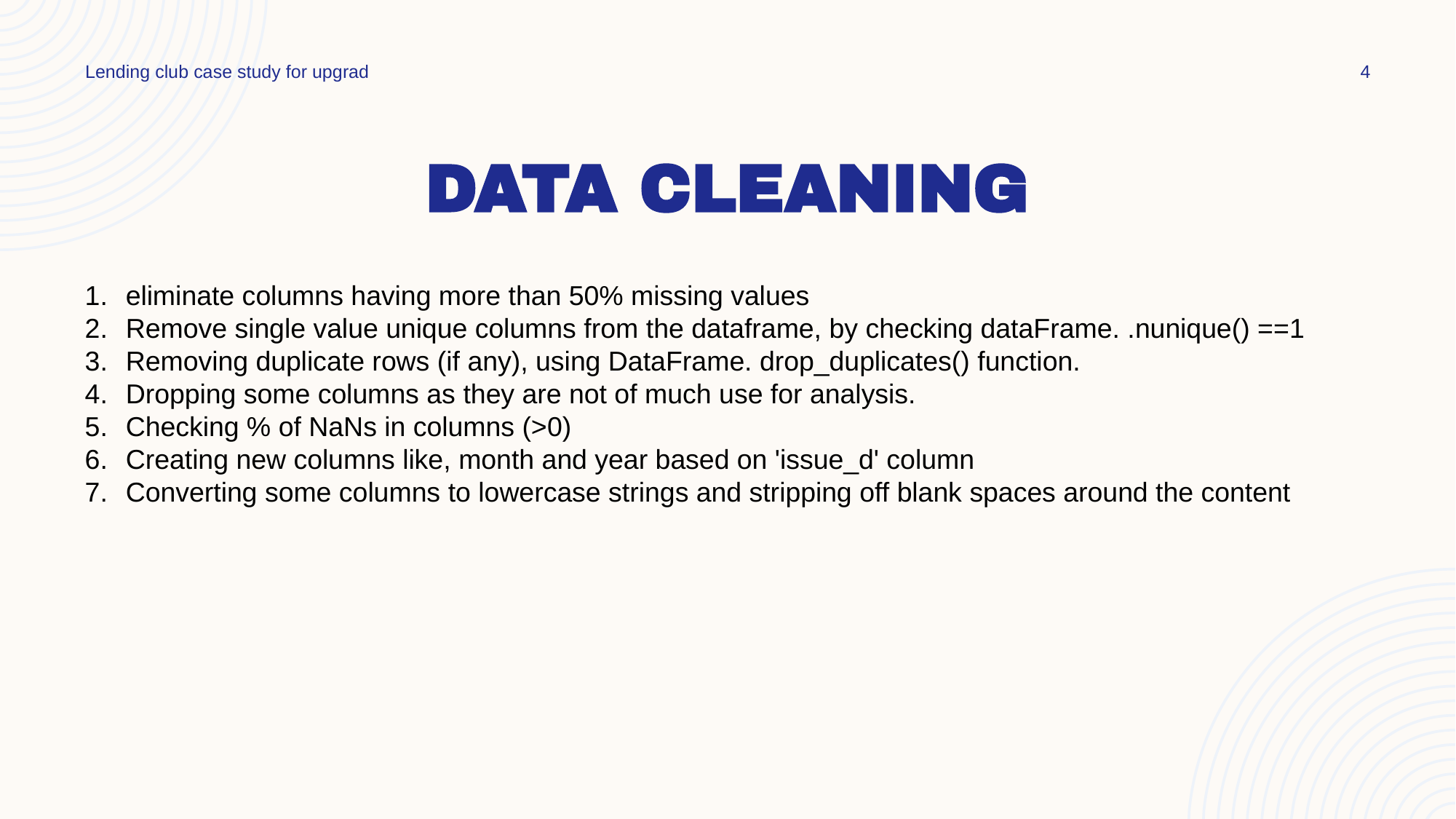

Lending club case study for upgrad
4
Data cleaning
eliminate columns having more than 50% missing values
Remove single value unique columns from the dataframe, by checking dataFrame. .nunique() ==1
Removing duplicate rows (if any), using DataFrame. drop_duplicates() function.
Dropping some columns as they are not of much use for analysis.
Checking % of NaNs in columns (>0)
Creating new columns like, month and year based on 'issue_d' column
Converting some columns to lowercase strings and stripping off blank spaces around the content